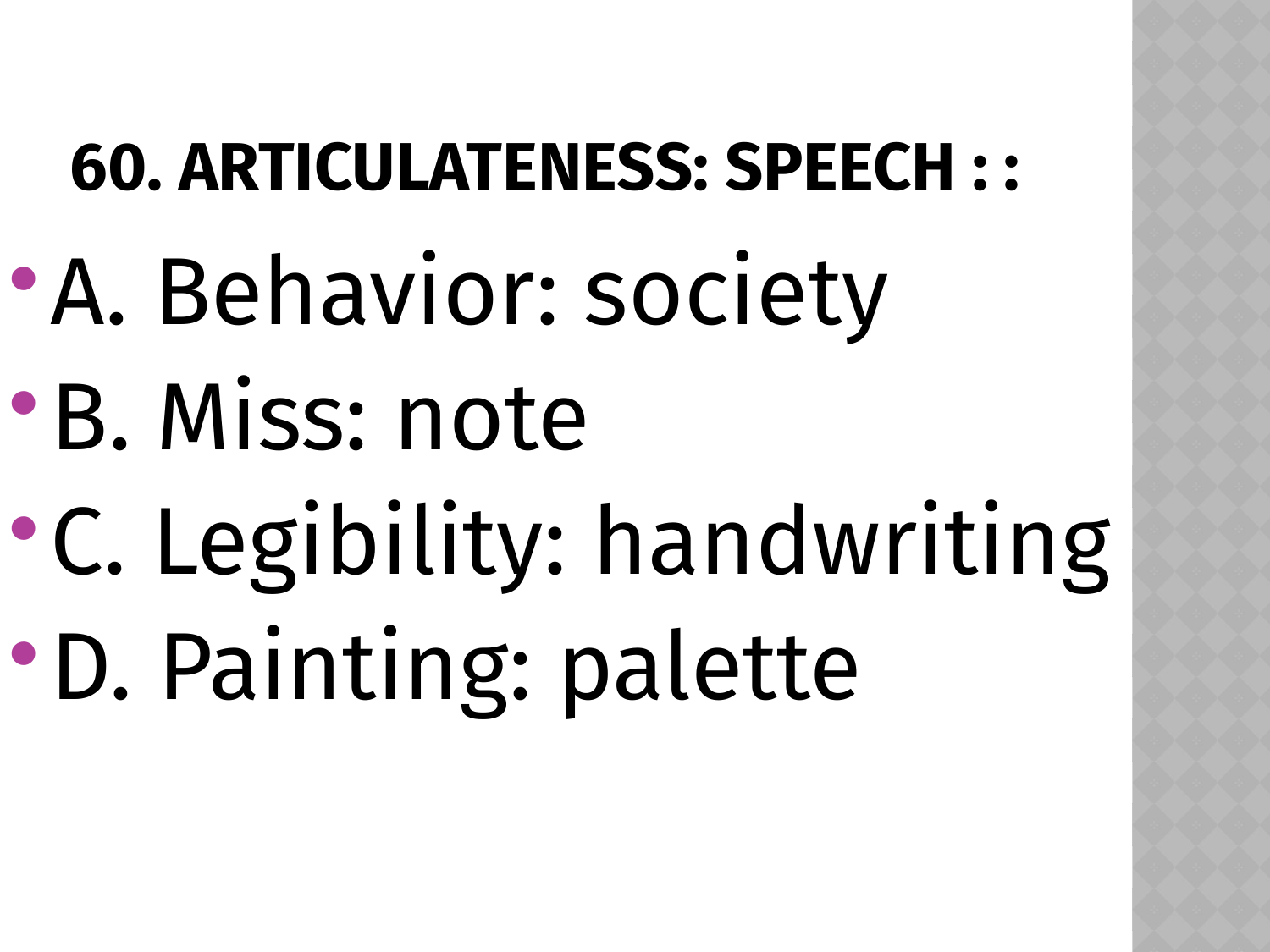

# 60. ARTICULATENESS: SPEECH : :
A. Behavior: society
B. Miss: note
C. Legibility: handwriting
D. Painting: palette